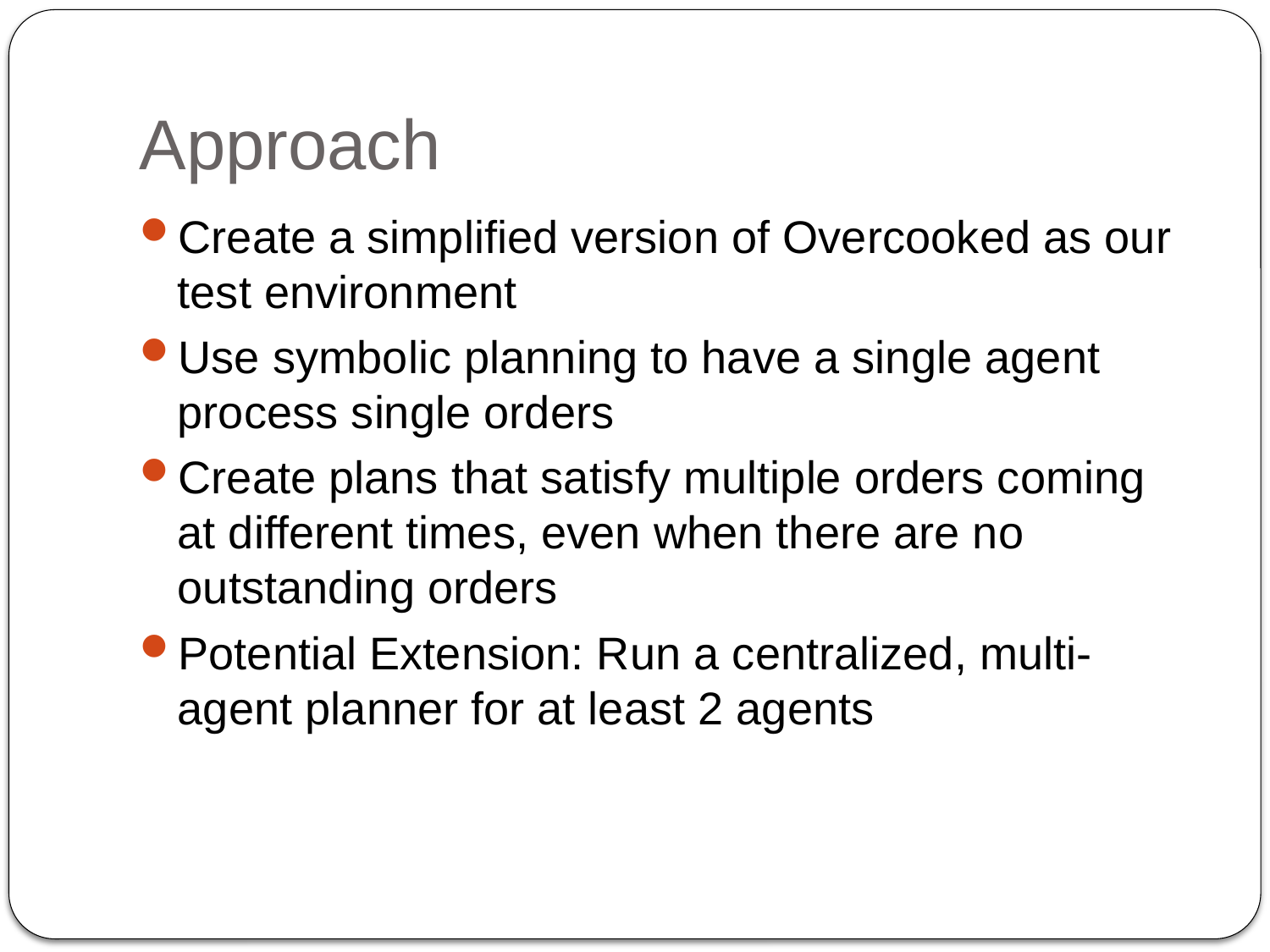

# Approach
Create a simplified version of Overcooked as our test environment
Use symbolic planning to have a single agent process single orders
Create plans that satisfy multiple orders coming at different times, even when there are no outstanding orders
Potential Extension: Run a centralized, multi-agent planner for at least 2 agents